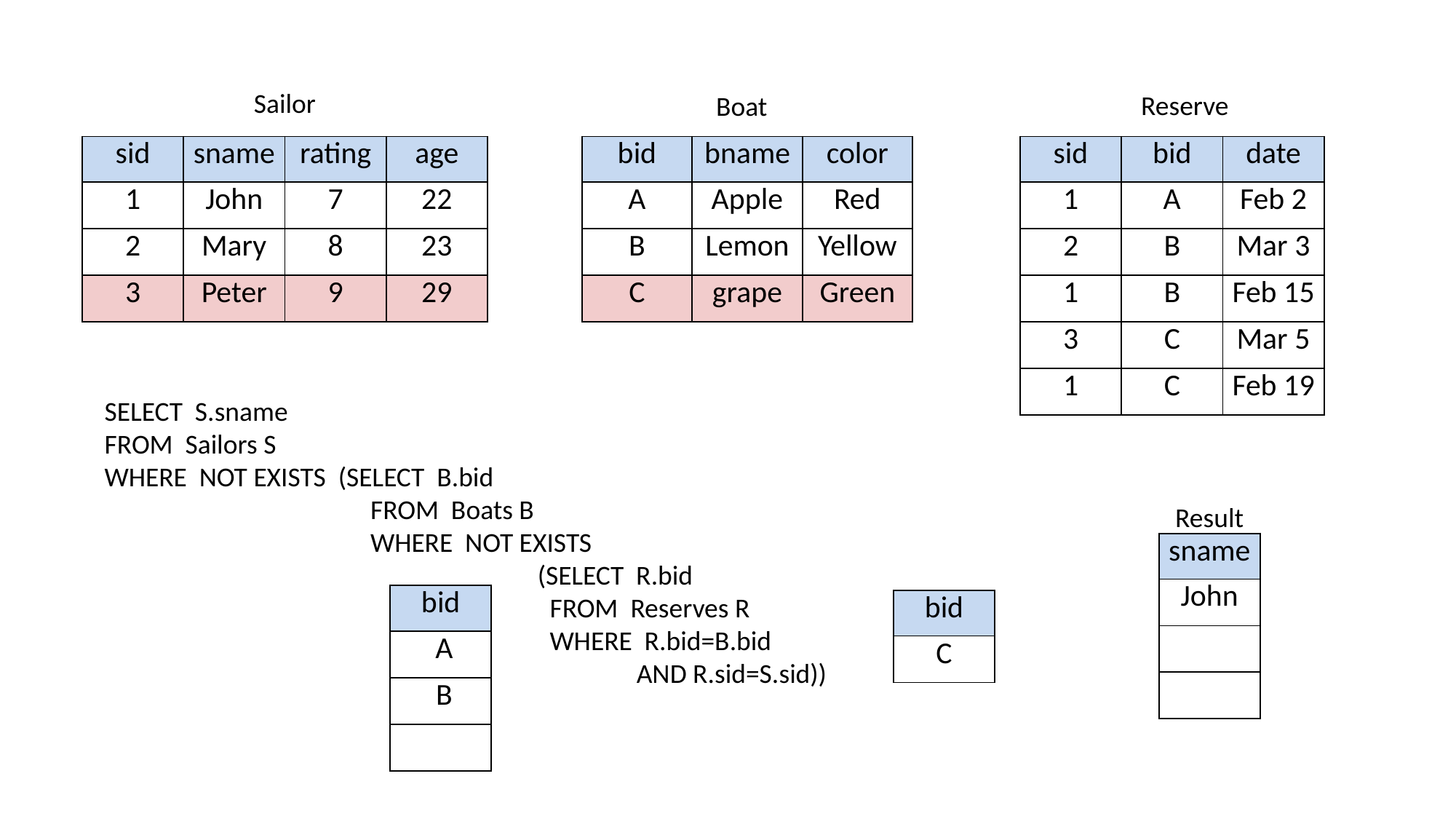

Sailor
Reserve
Boat
| bid | bname | color |
| --- | --- | --- |
| A | Apple | Red |
| B | Lemon | Yellow |
| C | grape | Green |
| sid | bid | date |
| --- | --- | --- |
| 1 | A | Feb 2 |
| 2 | B | Mar 3 |
| 1 | B | Feb 15 |
| 3 | C | Mar 5 |
| 1 | C | Feb 19 |
| sid | sname | rating | age |
| --- | --- | --- | --- |
| 1 | John | 7 | 22 |
| 2 | Mary | 8 | 23 |
| 3 | Peter | 9 | 29 |
SELECT  S.sname
FROM  Sailors S
WHERE  NOT EXISTS  (SELECT  B.bid
                                           FROM  Boats B
                                           WHERE  NOT EXISTS
                                                                      (SELECT  R.bid
                                                                        FROM  Reserves R
                                                                        WHERE  R.bid=B.bid
                                                                                      AND R.sid=S.sid))

Result
| sname |
| --- |
| John |
|  |
|  |
| bid |
| --- |
| A |
| B |
|  |
| bid |
| --- |
| C |